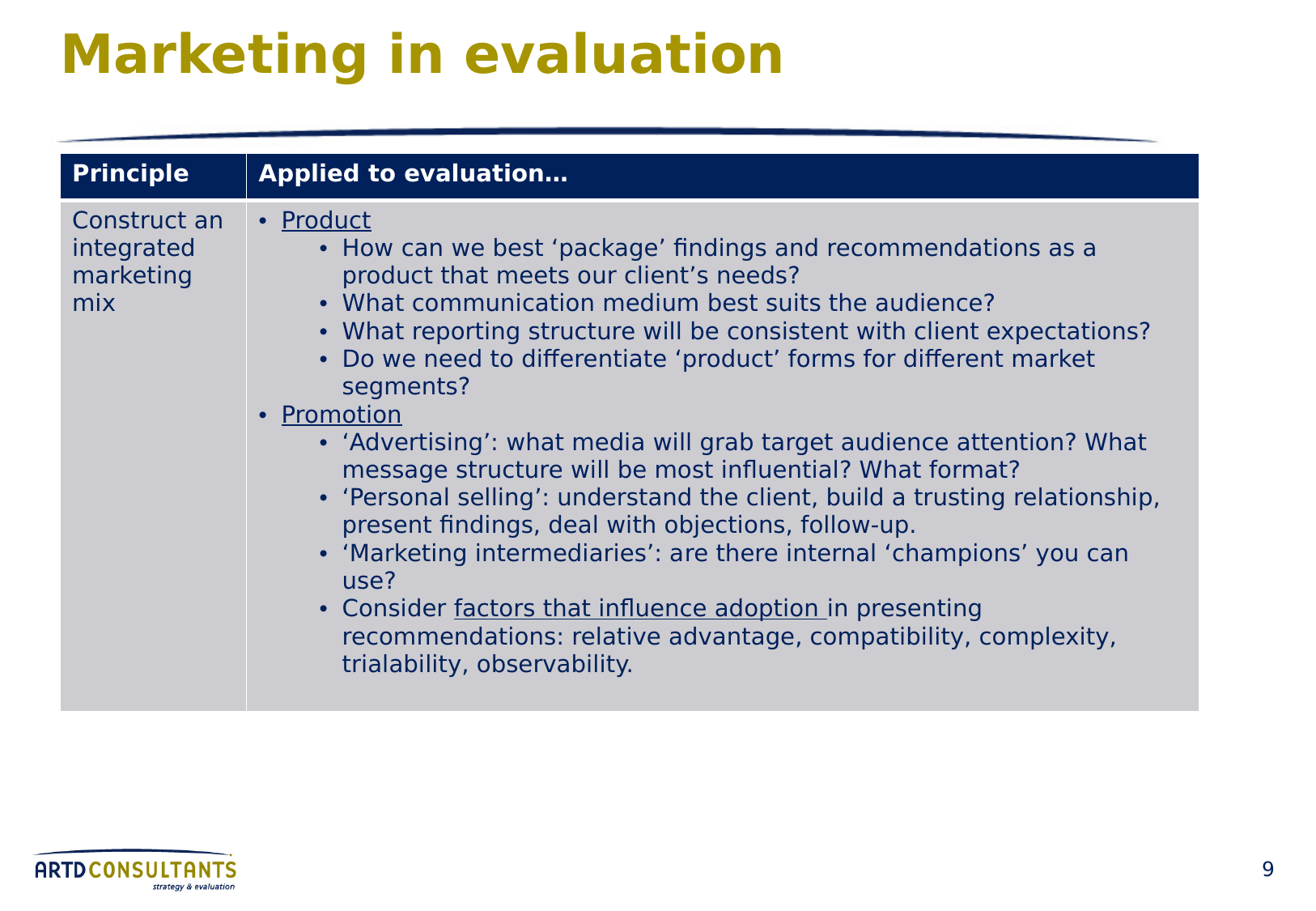

# Marketing in evaluation
| Principle | Applied to evaluation… |
| --- | --- |
| Construct an integrated marketing mix | Product How can we best ‘package’ findings and recommendations as a product that meets our client’s needs? What communication medium best suits the audience? What reporting structure will be consistent with client expectations? Do we need to differentiate ‘product’ forms for different market segments? Promotion ‘Advertising’: what media will grab target audience attention? What message structure will be most influential? What format? ‘Personal selling’: understand the client, build a trusting relationship, present findings, deal with objections, follow-up. ‘Marketing intermediaries’: are there internal ‘champions’ you can use? Consider factors that influence adoption in presenting recommendations: relative advantage, compatibility, complexity, trialability, observability. |
9